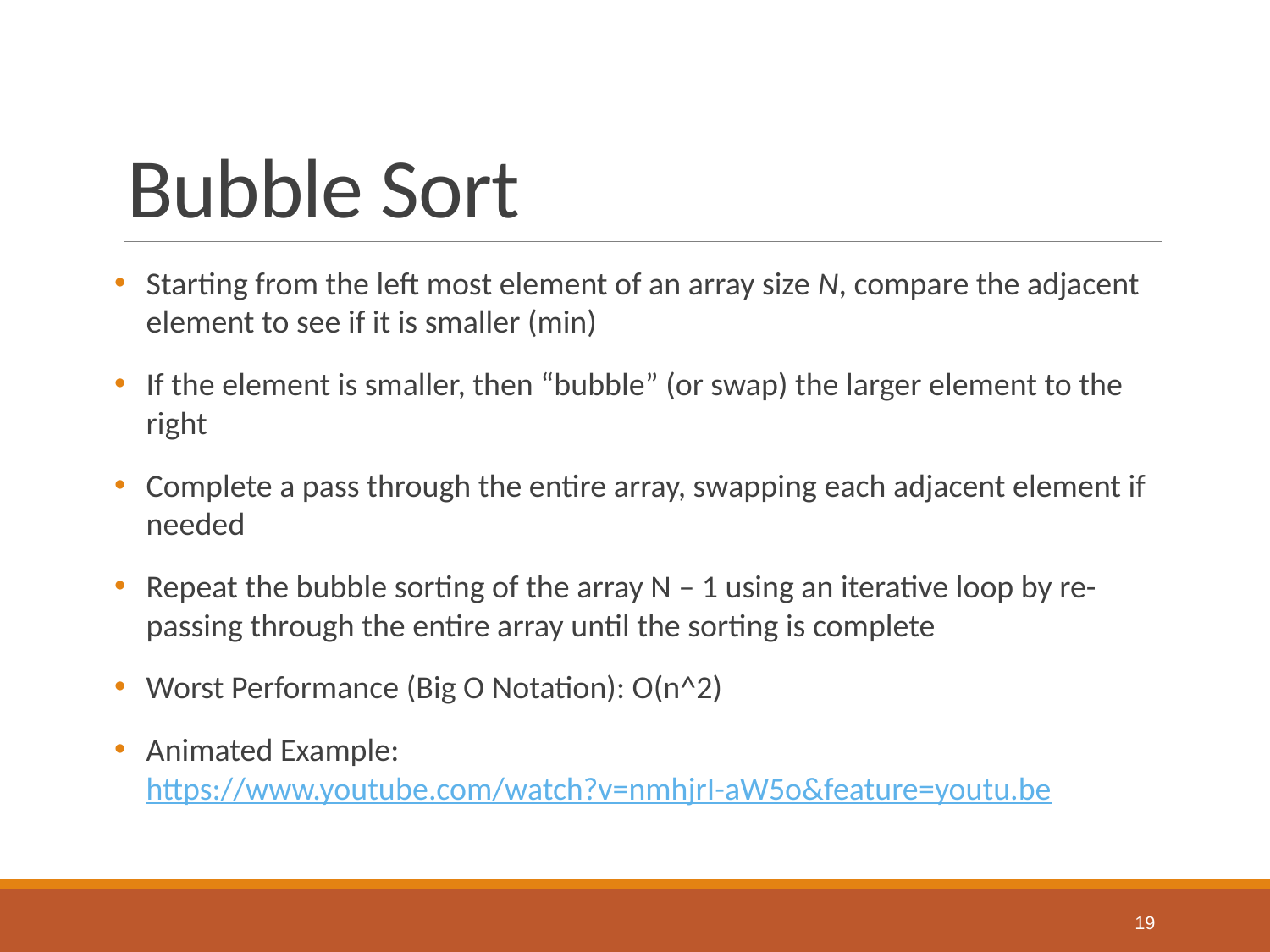

# Bubble Sort
Starting from the left most element of an array size N, compare the adjacent element to see if it is smaller (min)
If the element is smaller, then “bubble” (or swap) the larger element to the right
Complete a pass through the entire array, swapping each adjacent element if needed
Repeat the bubble sorting of the array N – 1 using an iterative loop by re-passing through the entire array until the sorting is complete
Worst Performance (Big O Notation): O(n^2)
Animated Example: https://www.youtube.com/watch?v=nmhjrI-aW5o&feature=youtu.be
19